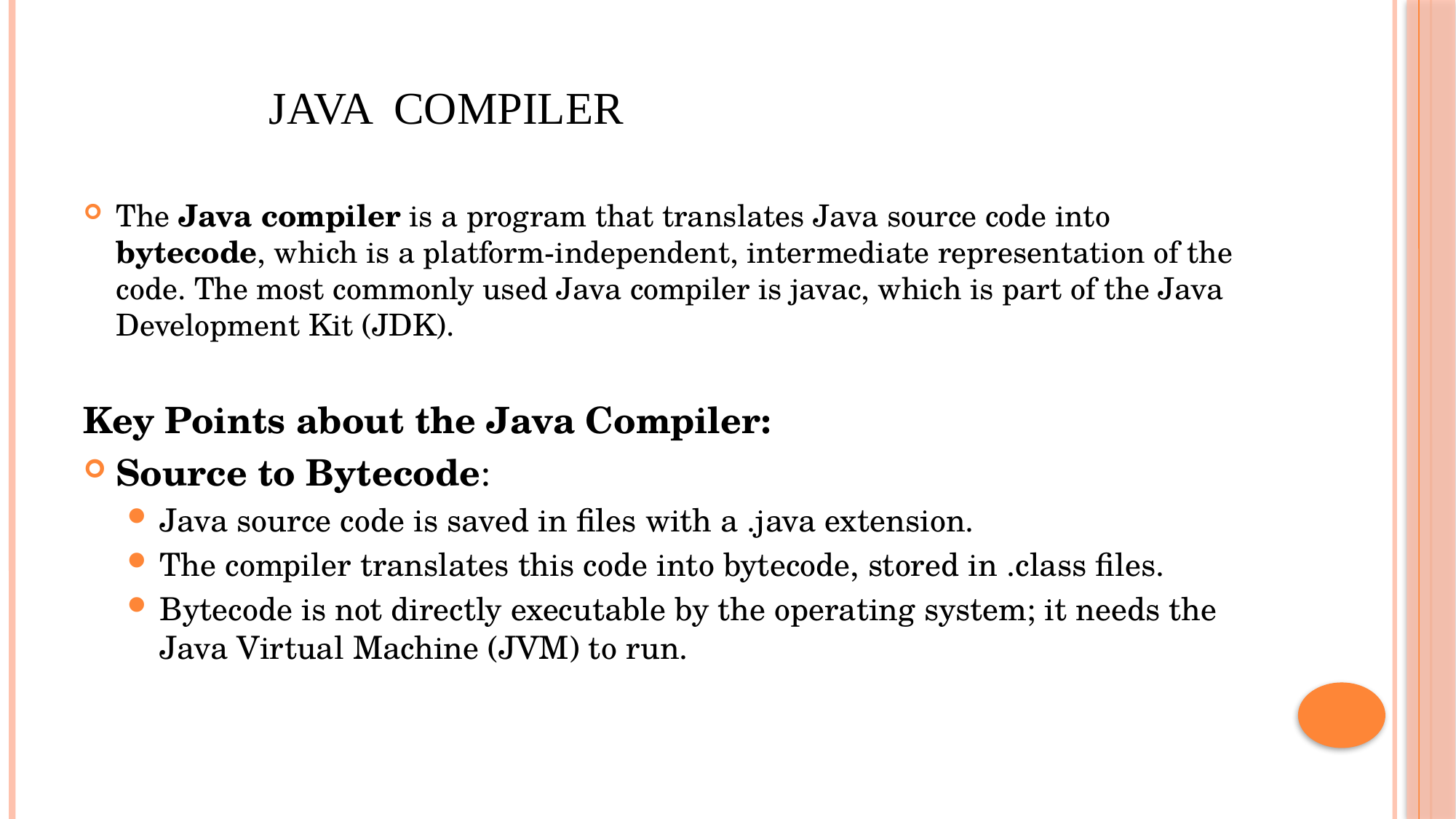

# JAVA  COMPILER
The Java compiler is a program that translates Java source code into bytecode, which is a platform-independent, intermediate representation of the code. The most commonly used Java compiler is javac, which is part of the Java Development Kit (JDK).

Key Points about the Java Compiler:
Source to Bytecode:
Java source code is saved in files with a .java extension.
The compiler translates this code into bytecode, stored in .class files.
Bytecode is not directly executable by the operating system; it needs the Java Virtual Machine (JVM) to run.